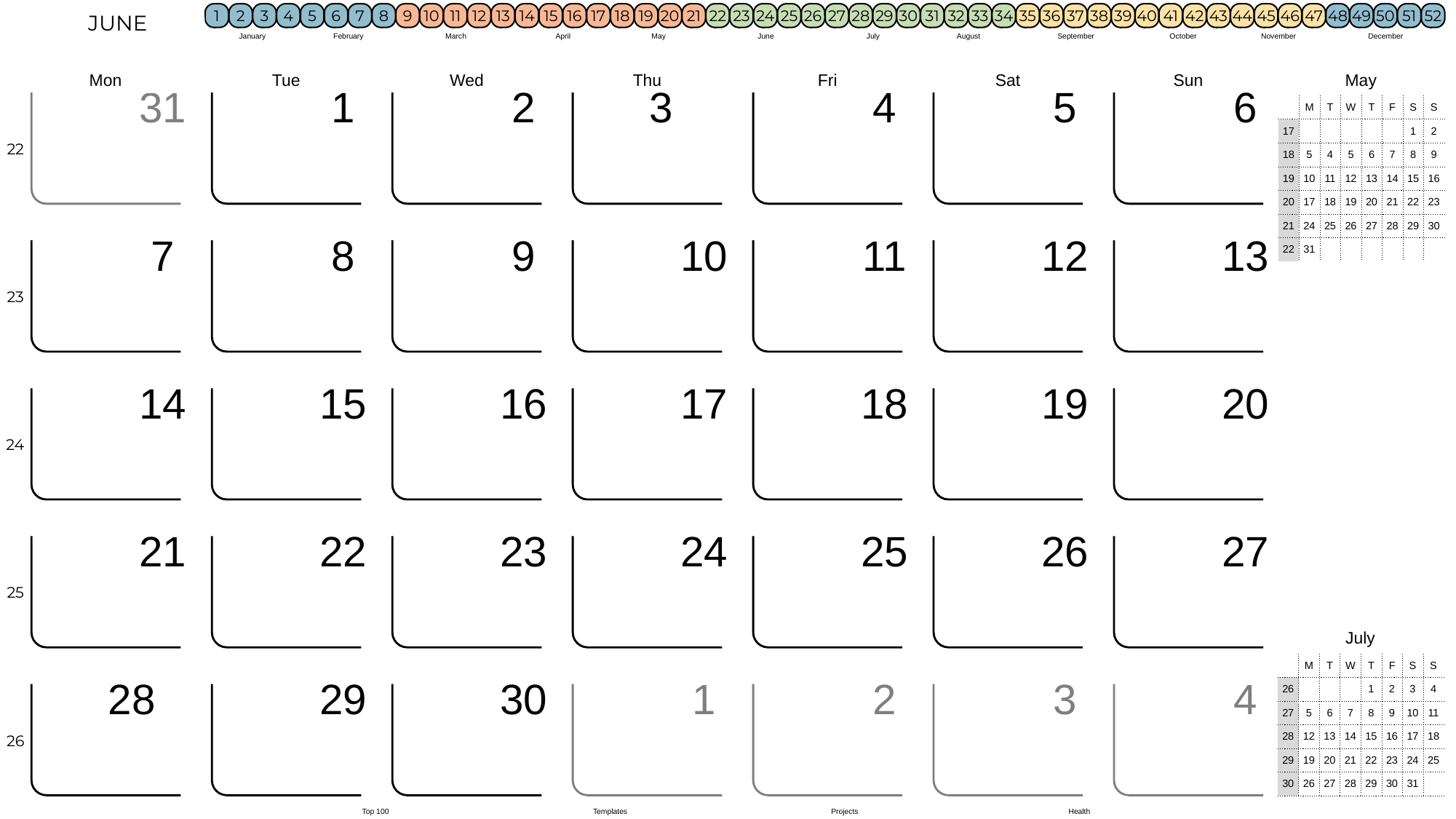

JUNE
May
Mon
Tue
Wed
Thu
Fri
Sat
Sun

31
1
2
3
4
5
6
|  | M | T | W | T | F | S | S |
| --- | --- | --- | --- | --- | --- | --- | --- |
| 17 |  |  |  |  |  | 1 | 2 |
| 18 | 5 | 4 | 5 | 6 | 7 | 8 | 9 |
| 19 | 10 | 11 | 12 | 13 | 14 | 15 | 16 |
| 20 | 17 | 18 | 19 | 20 | 21 | 22 | 23 |
| 21 | 24 | 25 | 26 | 27 | 28 | 29 | 30 |
| 22 | 31 |  |  |  |  |  |  |
22

7
8
9
10
11
12
13
23

14
15
16
17
18
19
20
24

21
22
23
24
25
26
27
25
July
|  | M | T | W | T | F | S | S |
| --- | --- | --- | --- | --- | --- | --- | --- |
| 26 |  |  |  | 1 | 2 | 3 | 4 |
| 27 | 5 | 6 | 7 | 8 | 9 | 10 | 11 |
| 28 | 12 | 13 | 14 | 15 | 16 | 17 | 18 |
| 29 | 19 | 20 | 21 | 22 | 23 | 24 | 25 |
| 30 | 26 | 27 | 28 | 29 | 30 | 31 |  |

28
29
30
1
2
3
4
26